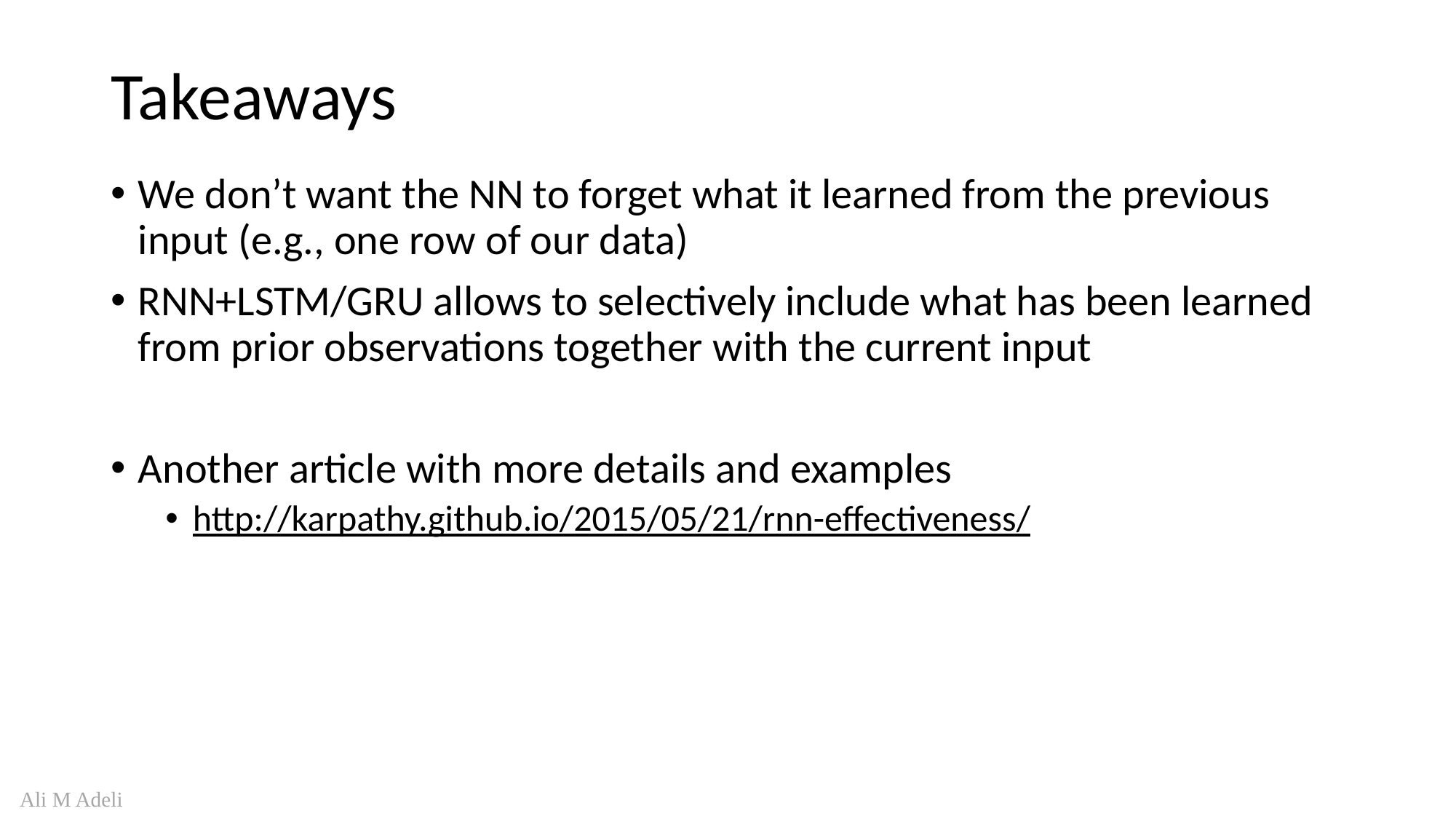

# Takeaways
We don’t want the NN to forget what it learned from the previous input (e.g., one row of our data)
RNN+LSTM/GRU allows to selectively include what has been learned from prior observations together with the current input

Another article with more details and examples
http://karpathy.github.io/2015/05/21/rnn-effectiveness/